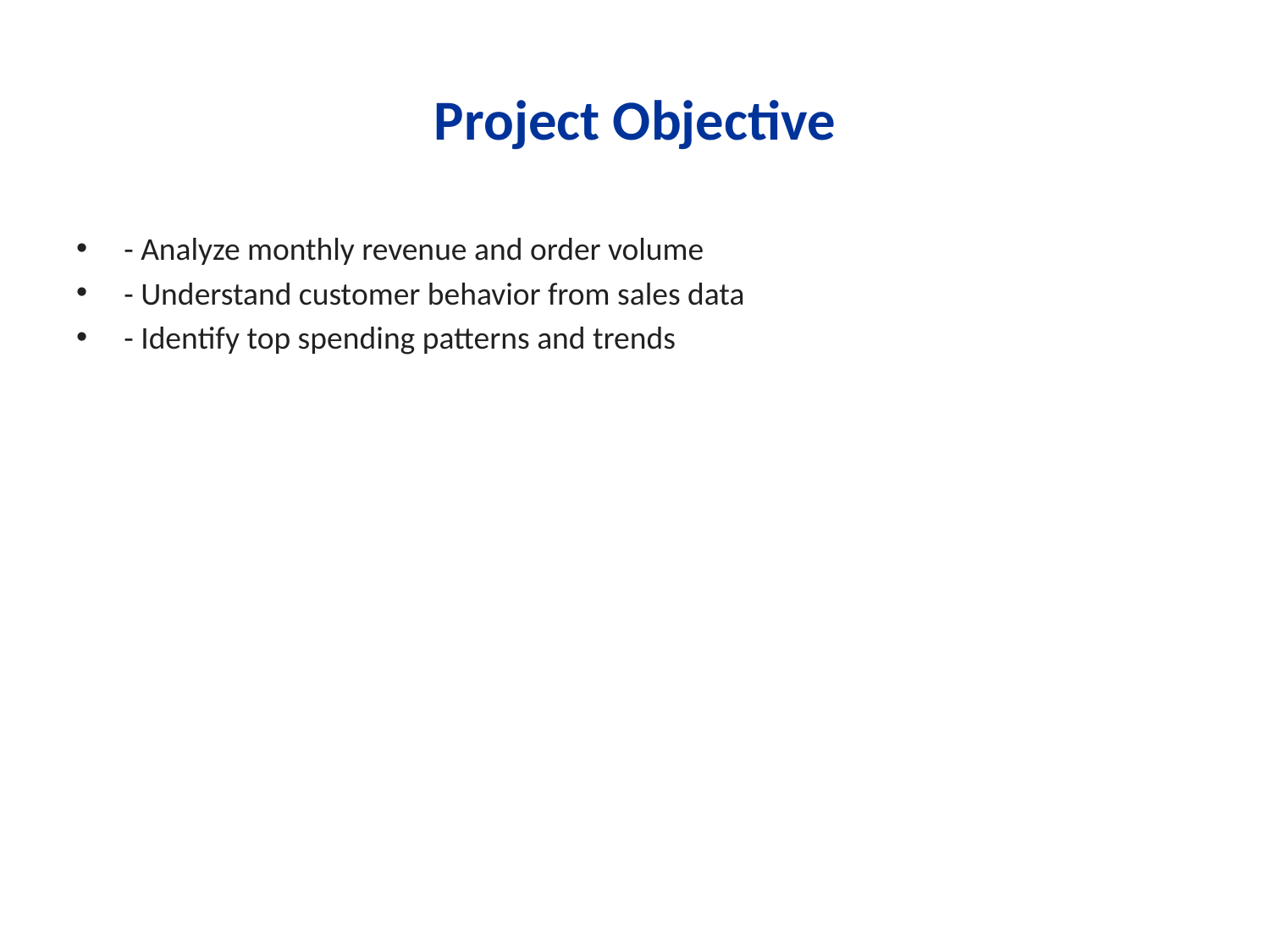

# Project Objective
- Analyze monthly revenue and order volume
- Understand customer behavior from sales data
- Identify top spending patterns and trends